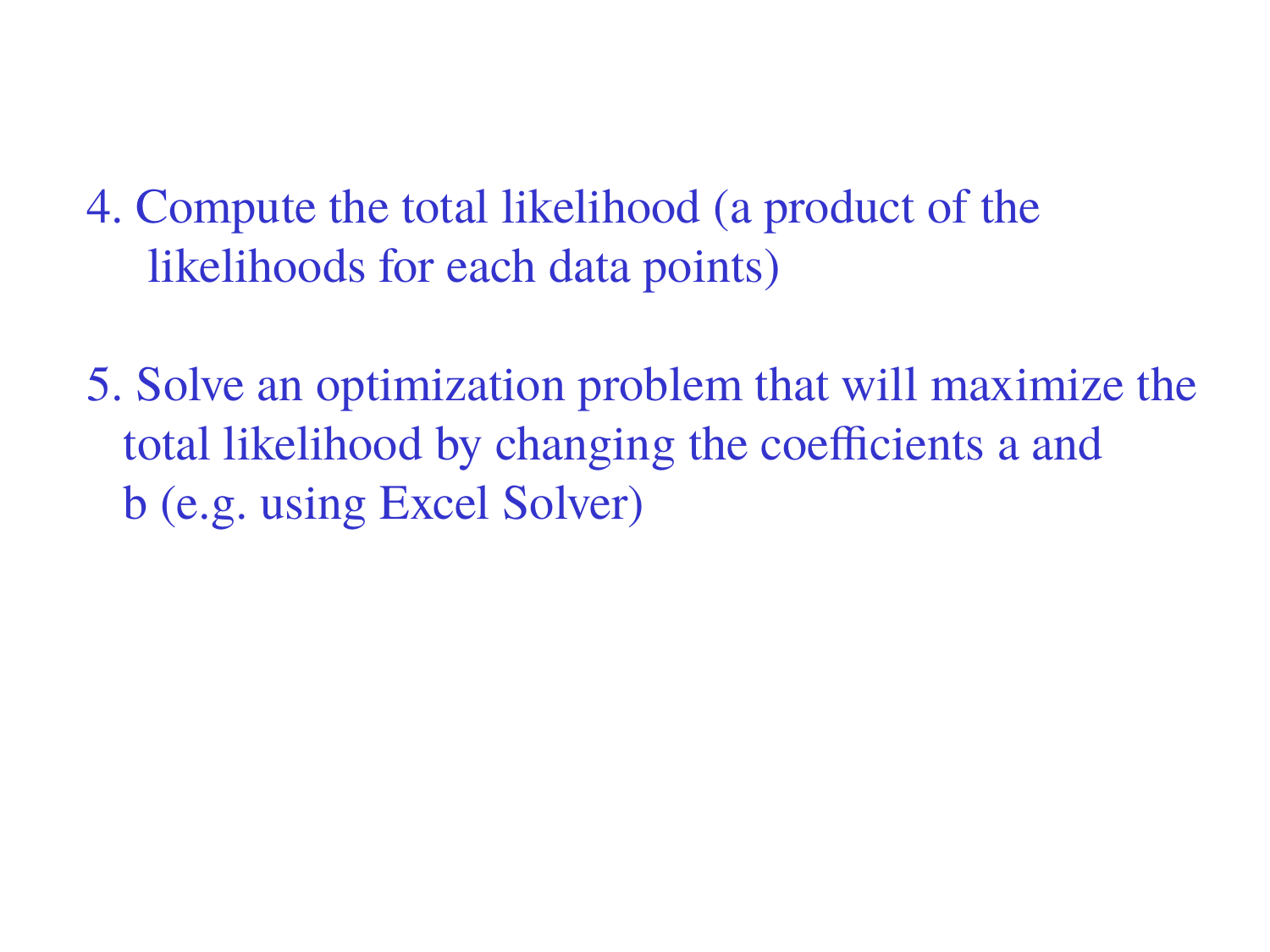

4. Compute the total likelihood (a product of the
     likelihoods for each data points)

5. Solve an optimization problem that will maximize the
   total likelihood by changing the coefficients a and
   b (e.g. using Excel Solver)